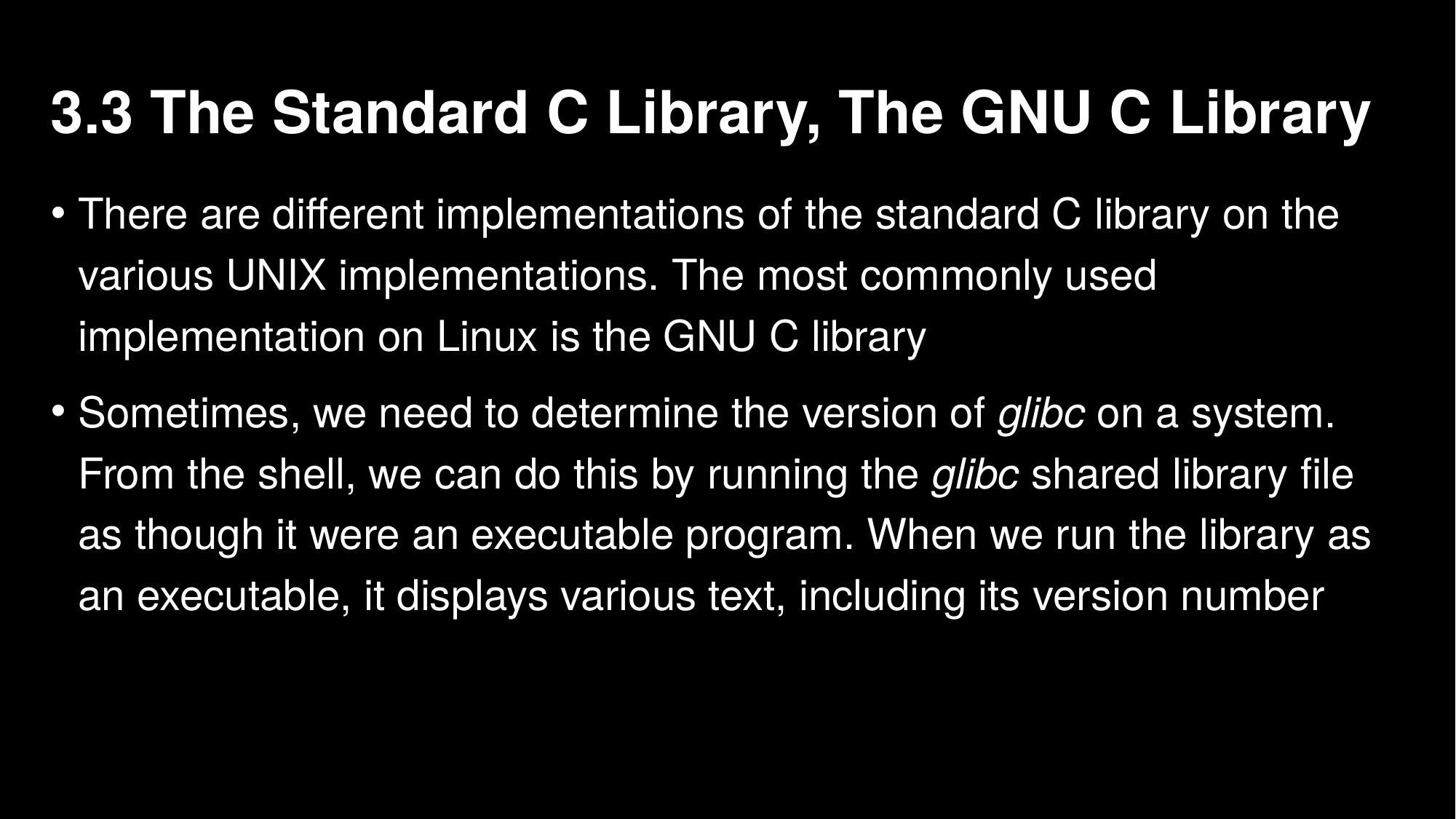

# 3.3 The Standard C Library, The GNU C Library
There are different implementations of the standard C library on the various UNIX implementations. The most commonly used implementation on Linux is the GNU C library
Sometimes, we need to determine the version of glibc on a system. From the shell, we can do this by running the glibc shared library file as though it were an executable program. When we run the library as an executable, it displays various text, including its version number